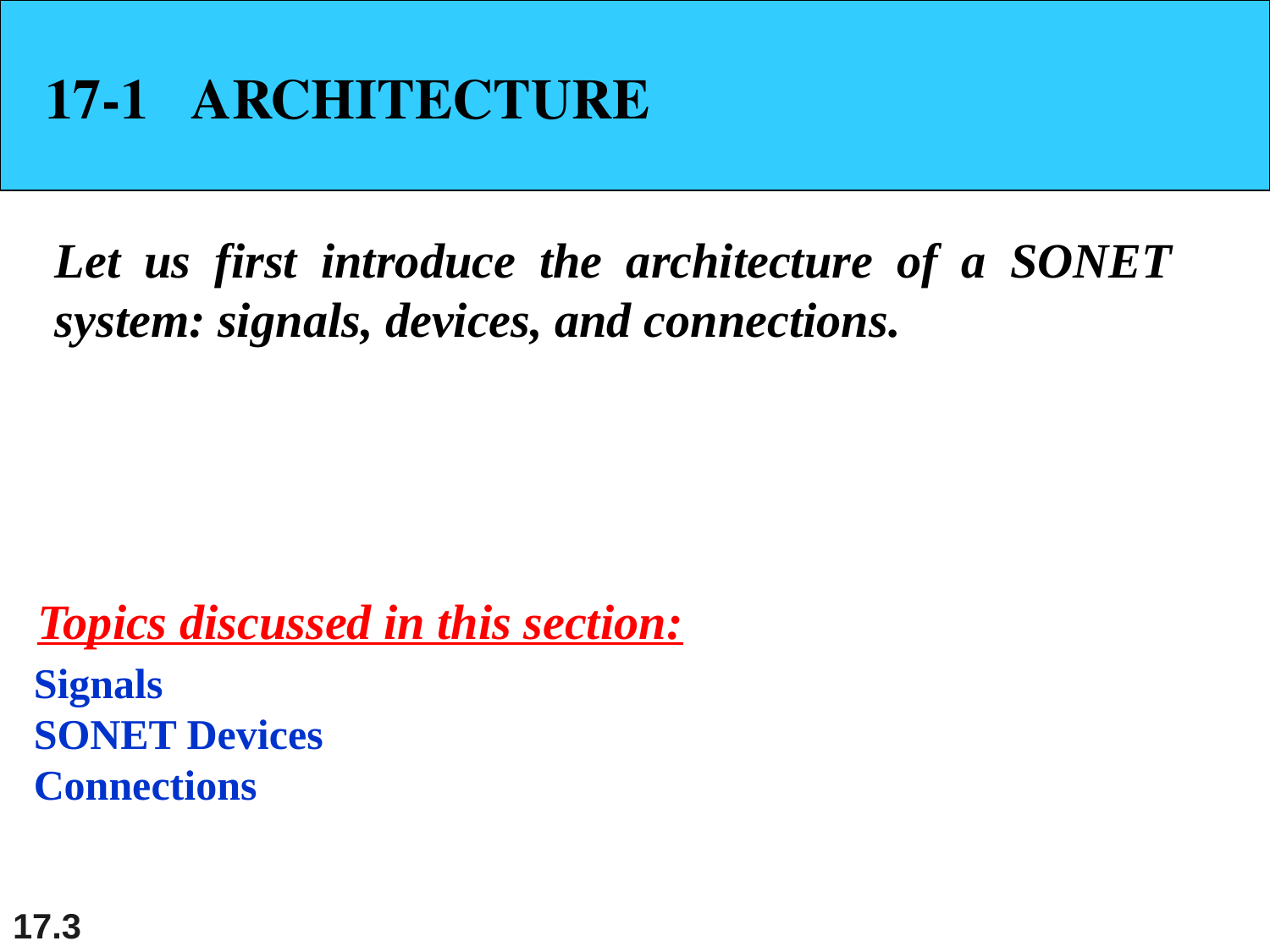

17-1   ARCHITECTURE
Let us first introduce the architecture of a SONET system: signals, devices, and connections.
Topics discussed in this section:
Signals
SONET Devices
Connections
17.3